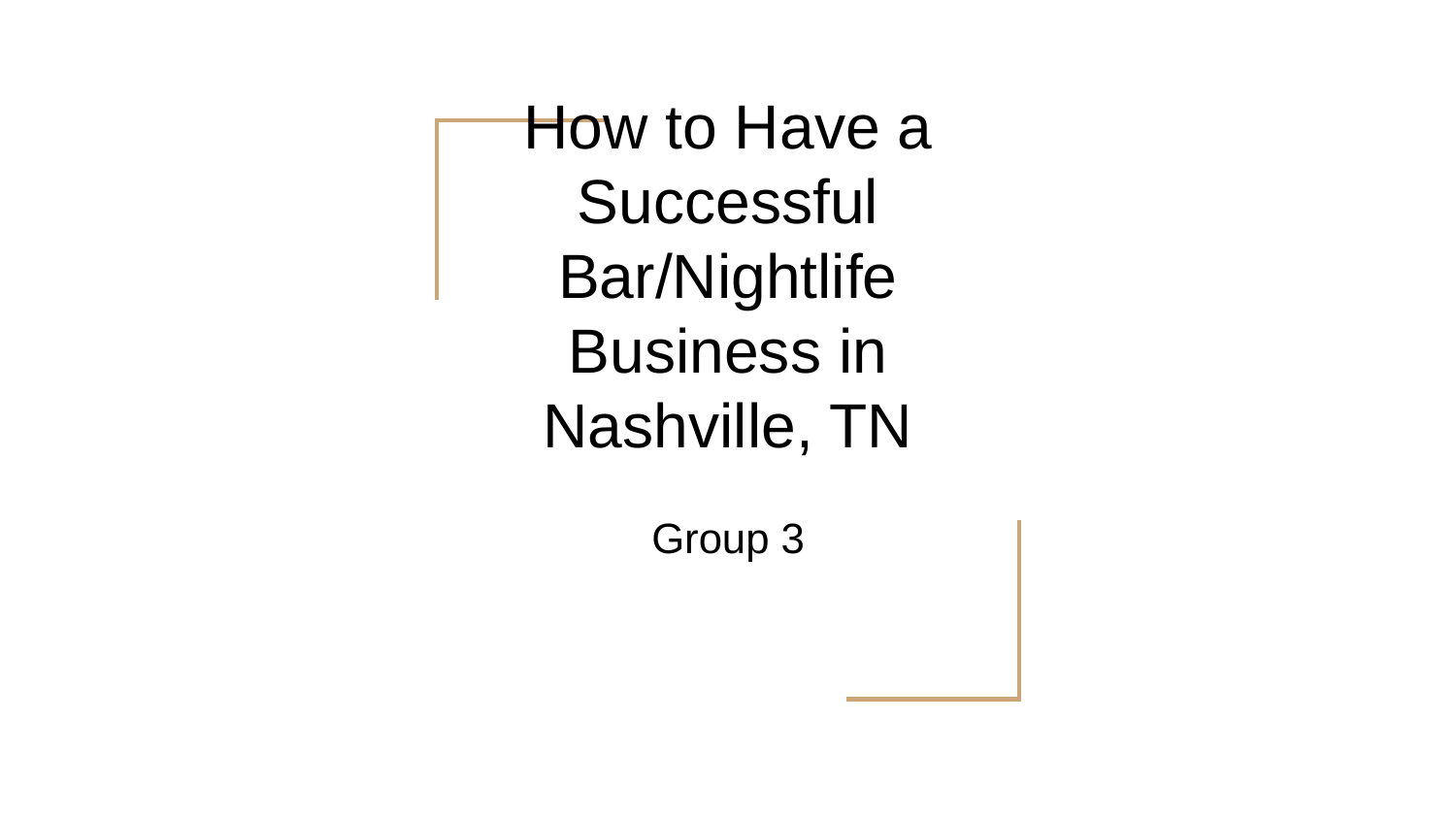

# How to Have a Successful Bar/Nightlife Business in Nashville, TN
Group 3